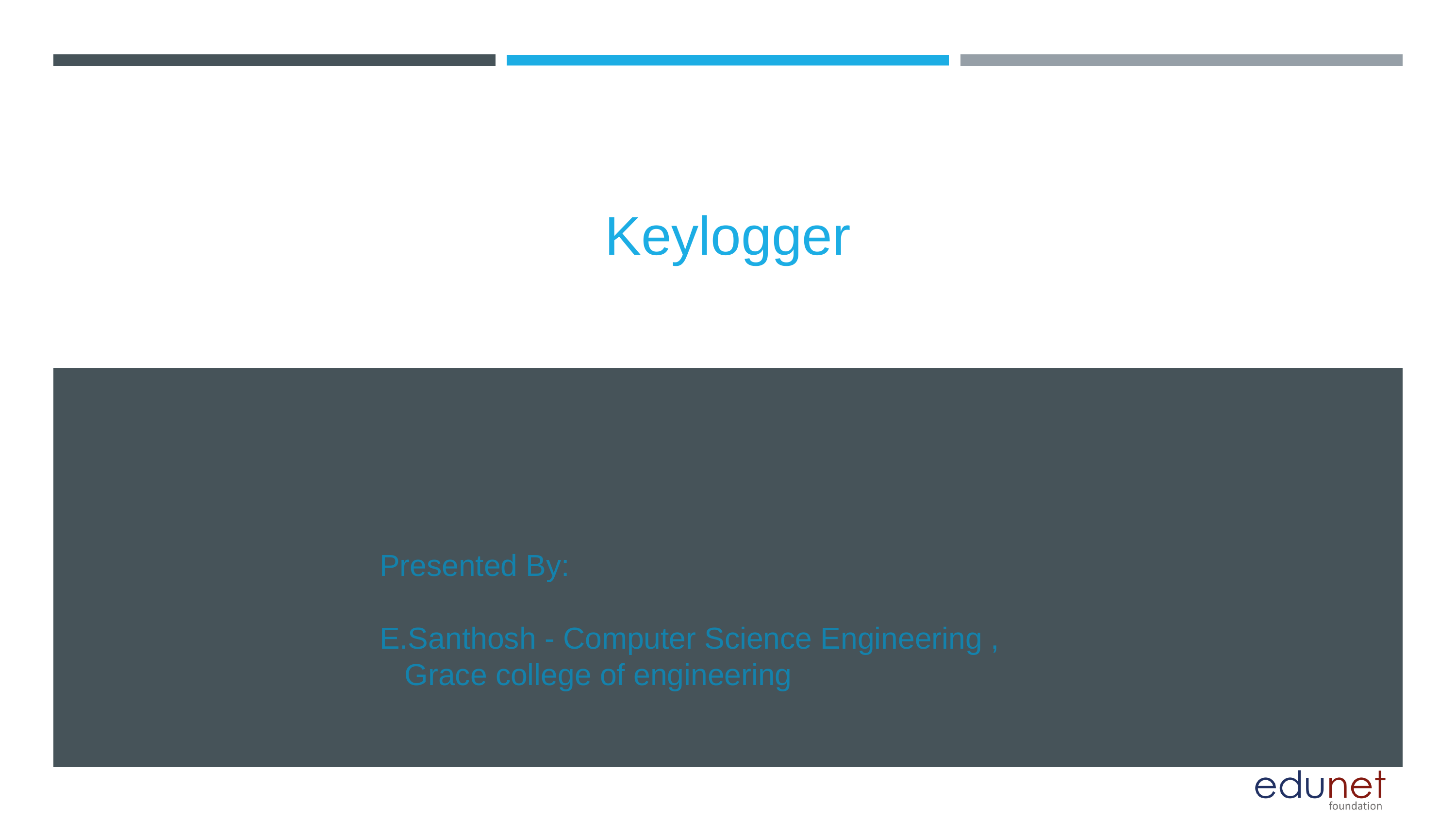

Keylogger

Presented By:

E.Santhosh - Computer Science Engineering ,
   Grace college of engineering